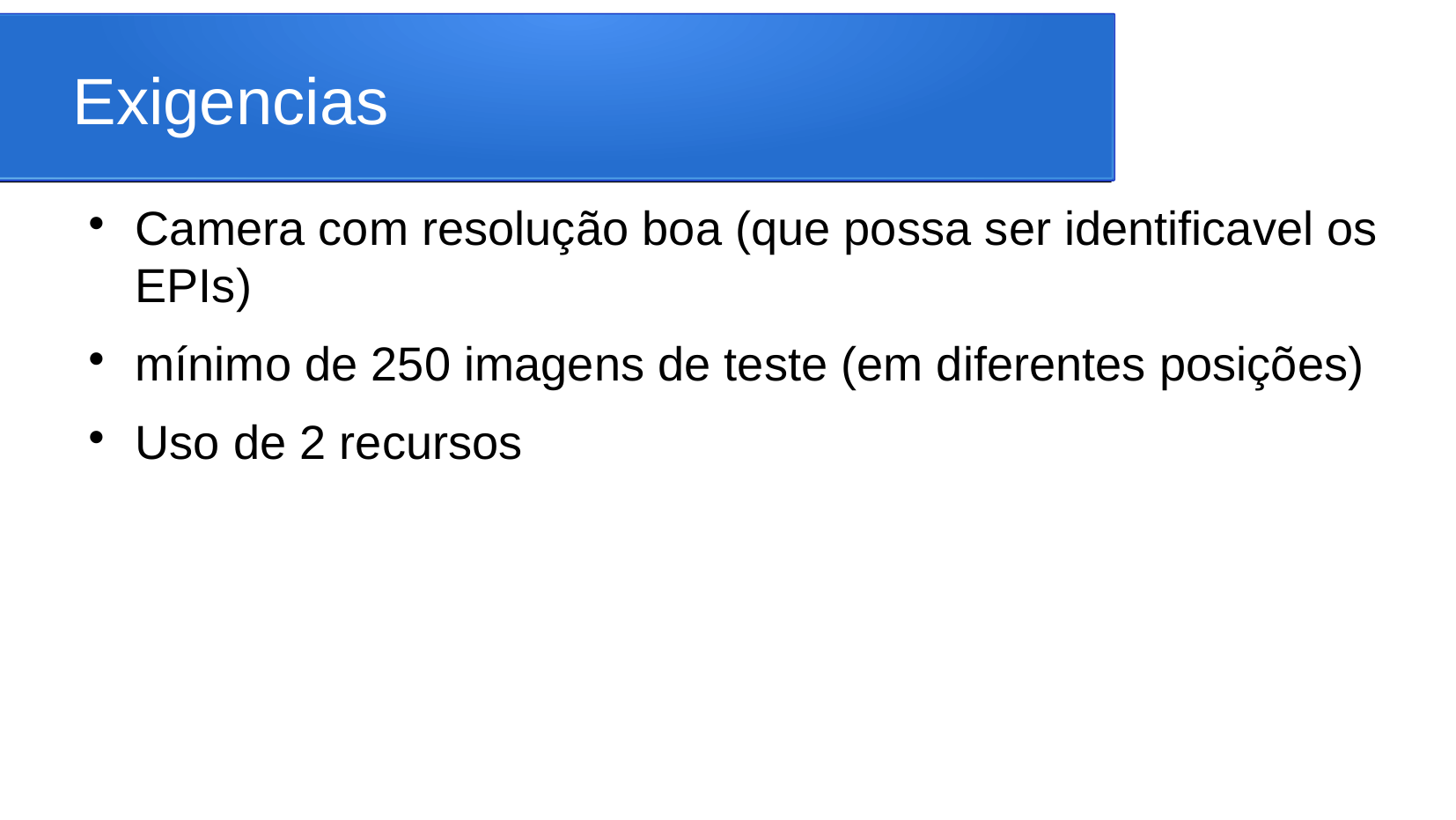

Exigencias
Camera com resolução boa (que possa ser identificavel os EPIs)
mínimo de 250 imagens de teste (em diferentes posições)
Uso de 2 recursos